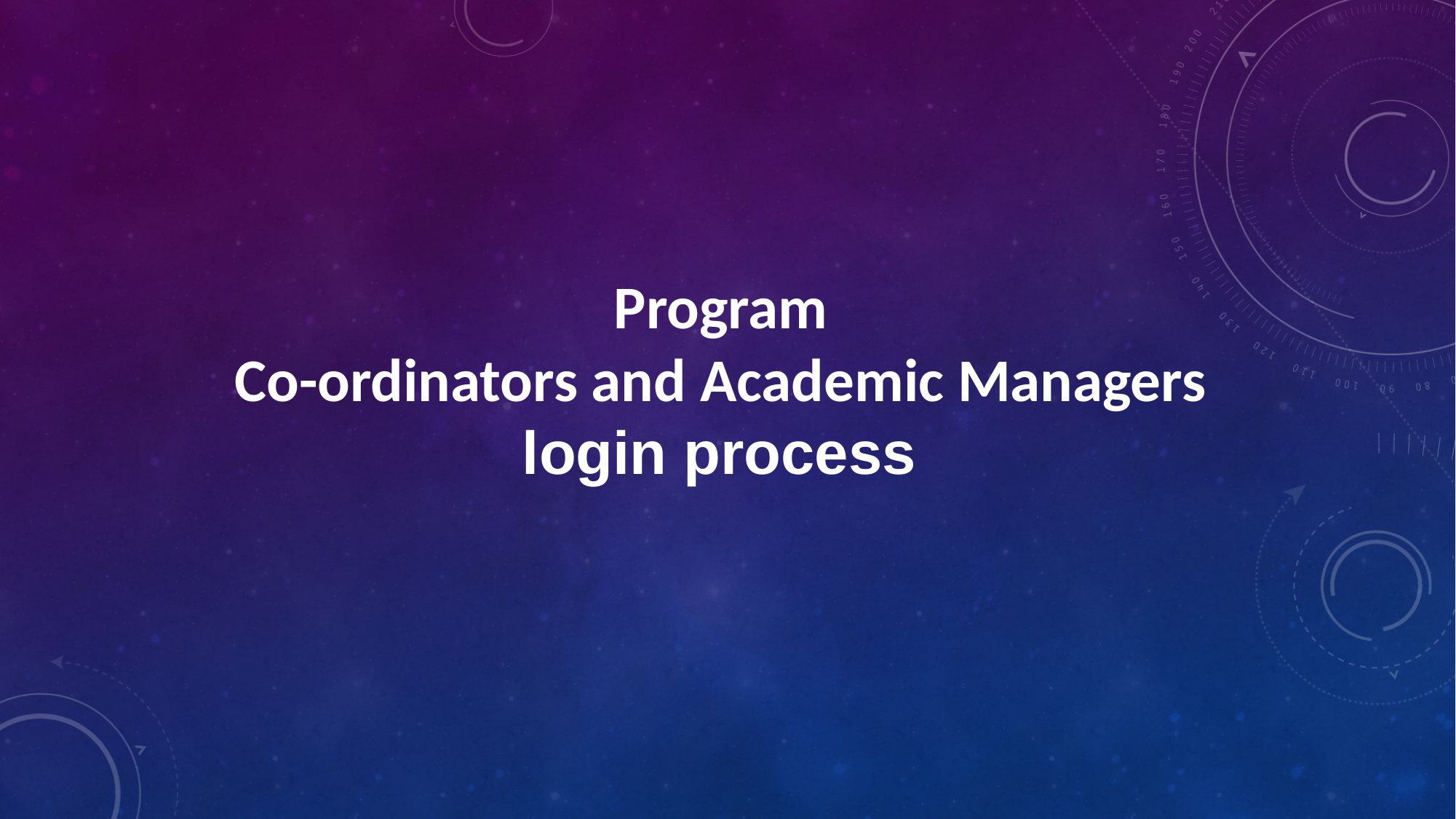

Program
Co-ordinators and Academic Managers  login process